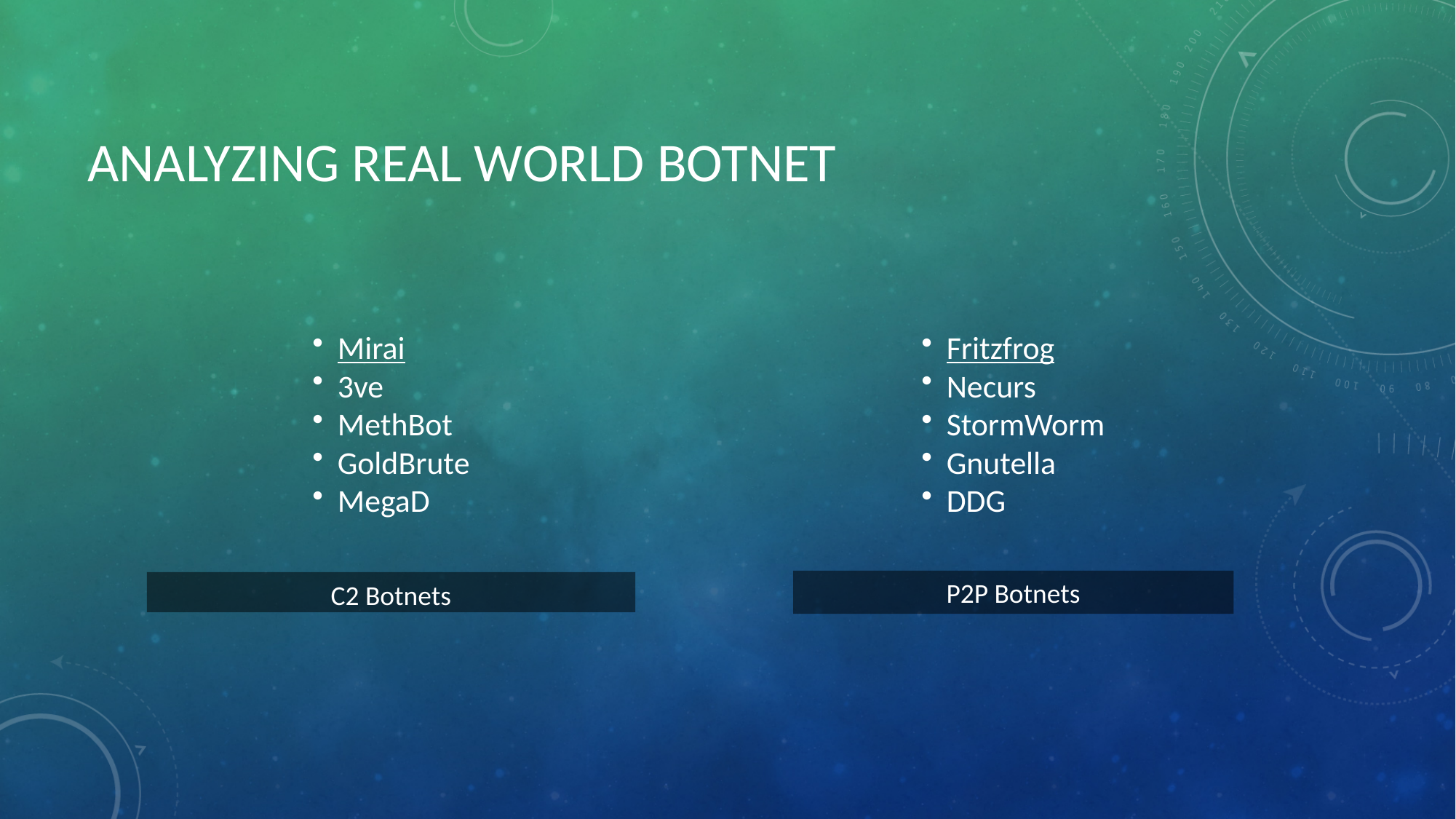

# Analyzing real world botnet
Mirai
3ve
MethBot
GoldBrute
MegaD
Fritzfrog
Necurs
StormWorm
Gnutella
DDG

P2P Botnets

C2 Botnets